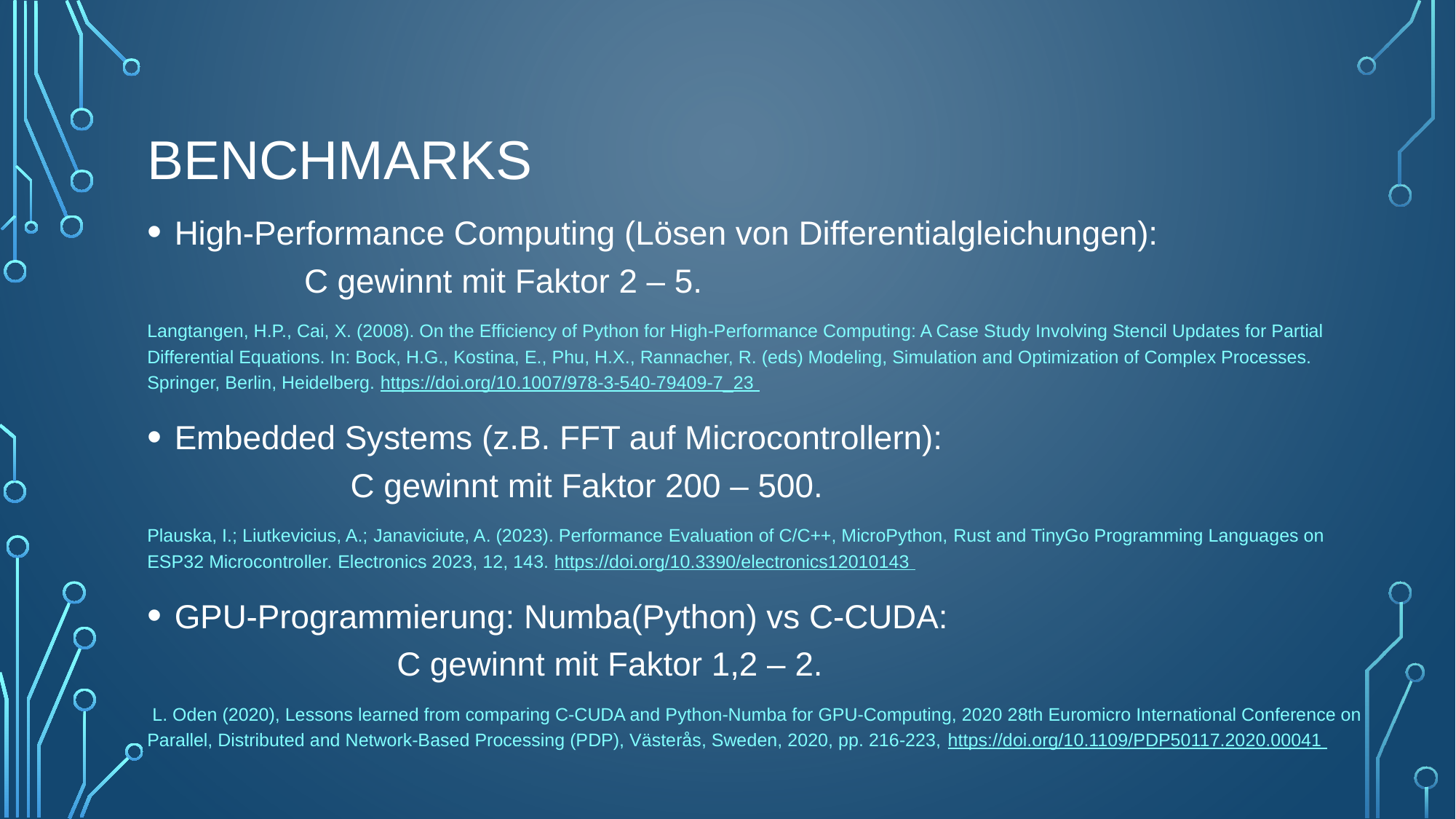

# Benchmarks
High-Performance Computing (Lösen von Differentialgleichungen):                                     C gewinnt mit Faktor 2 – 5.
Langtangen, H.P., Cai, X. (2008). On the Efficiency of Python for High-Performance Computing: A Case Study Involving Stencil Updates for Partial Differential Equations. In: Bock, H.G., Kostina, E., Phu, H.X., Rannacher, R. (eds) Modeling, Simulation and Optimization of Complex Processes. Springer, Berlin, Heidelberg. https://doi.org/10.1007/978-3-540-79409-7_23
Embedded Systems (z.B. FFT auf Microcontrollern):                                                                 C gewinnt mit Faktor 200 – 500.
Plauska, I.; Liutkevicius, A.; Janaviciute, A. (2023). Performance Evaluation of C/C++, MicroPython, Rust and TinyGo Programming Languages on ESP32 Microcontroller. Electronics 2023, 12, 143. https://doi.org/10.3390/electronics12010143
GPU-Programmierung: Numba(Python) vs C-CUDA:                                                                      C gewinnt mit Faktor 1,2 – 2.
 L. Oden (2020), Lessons learned from comparing C-CUDA and Python-Numba for GPU-Computing, 2020 28th Euromicro International Conference on Parallel, Distributed and Network-Based Processing (PDP), Västerås, Sweden, 2020, pp. 216-223, https://doi.org/10.1109/PDP50117.2020.00041